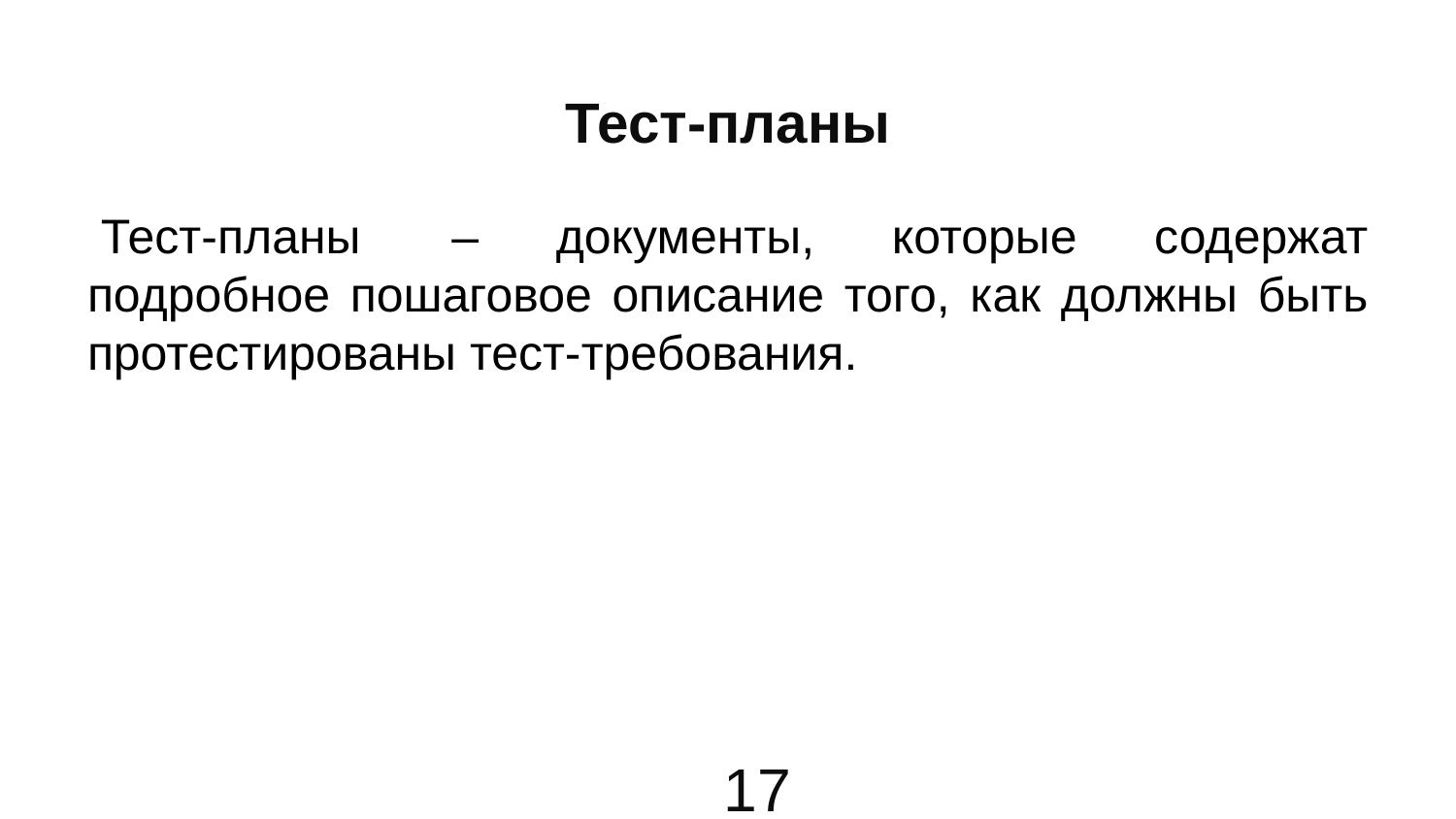

# Тест‐планы
 Тест‐планы  – документы, которые содержат подробное пошаговое описание того, как должны быть протестированы тест‐требования.
17